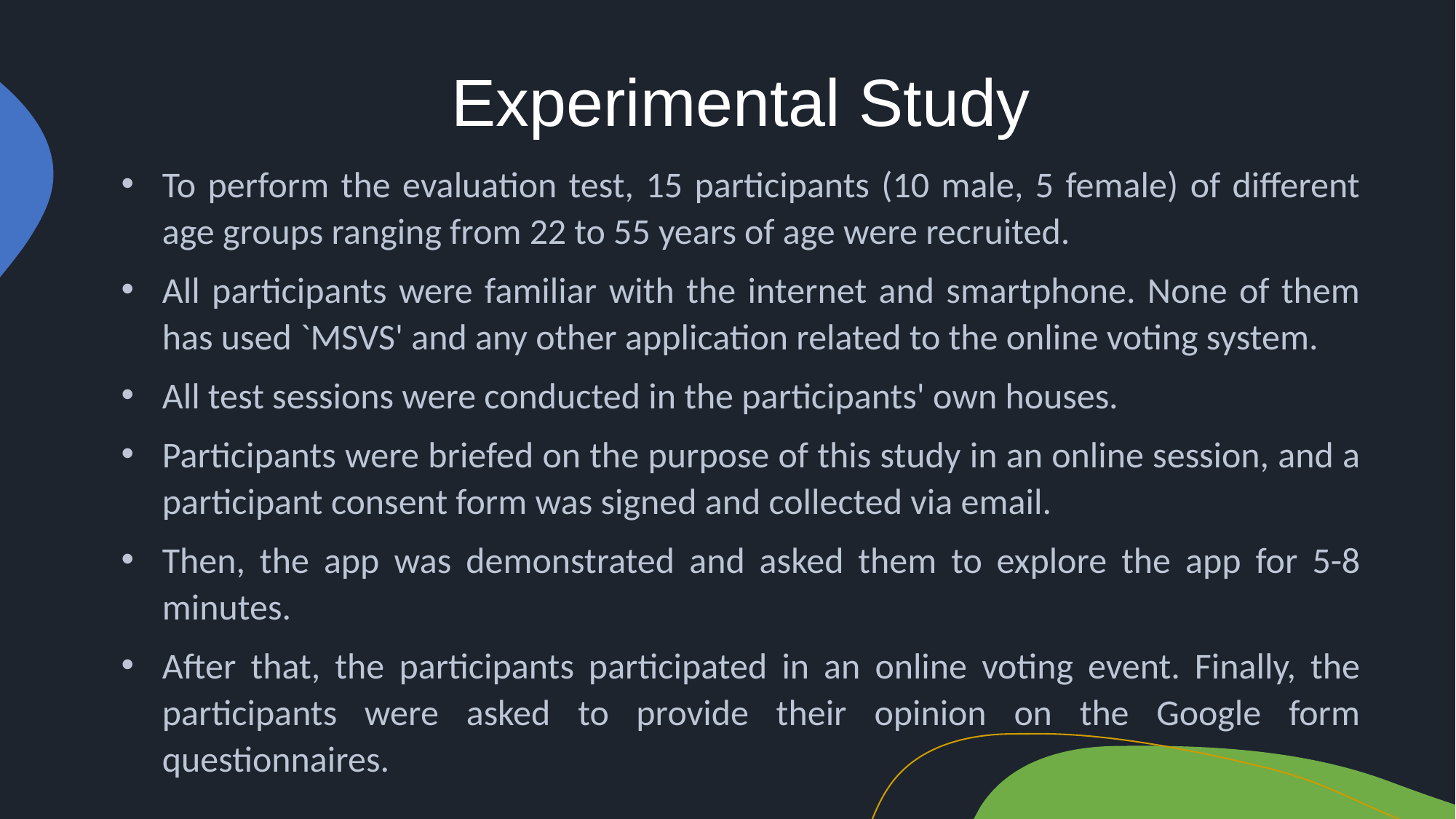

Experimental Study
To perform the evaluation test, 15 participants (10 male, 5 female) of different age groups ranging from 22 to 55 years of age were recruited.
All participants were familiar with the internet and smartphone. None of them has used `MSVS' and any other application related to the online voting system.
All test sessions were conducted in the participants' own houses.
Participants were briefed on the purpose of this study in an online session, and a participant consent form was signed and collected via email.
Then, the app was demonstrated and asked them to explore the app for 5-8 minutes.
After that, the participants participated in an online voting event. Finally, the participants were asked to provide their opinion on the Google form questionnaires.